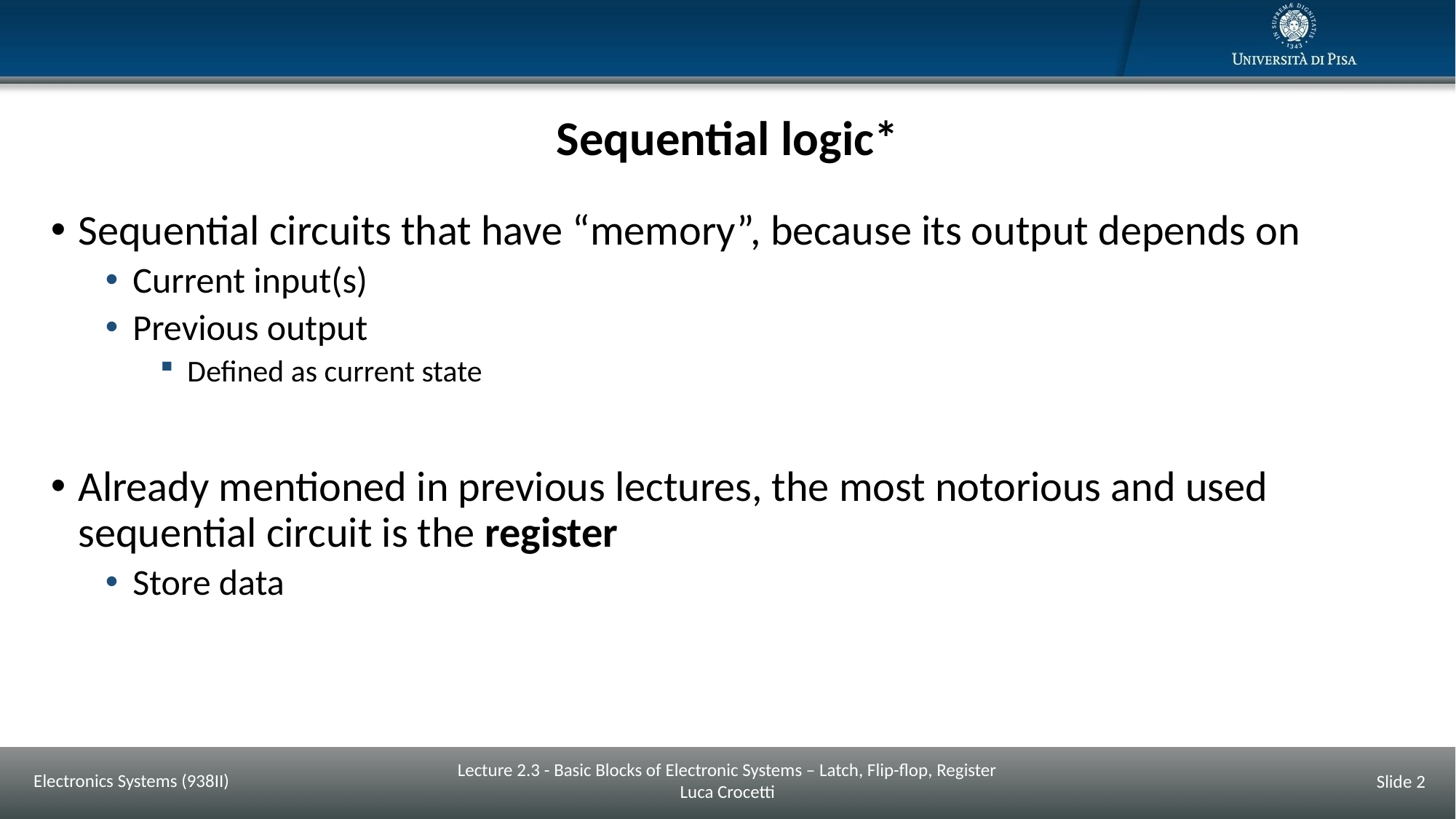

# Sequential logic*
Sequential circuits that have “memory”, because its output depends on
Current input(s)
Previous output
Defined as current state

Already mentioned in previous lectures, the most notorious and used sequential circuit is the register
Store data